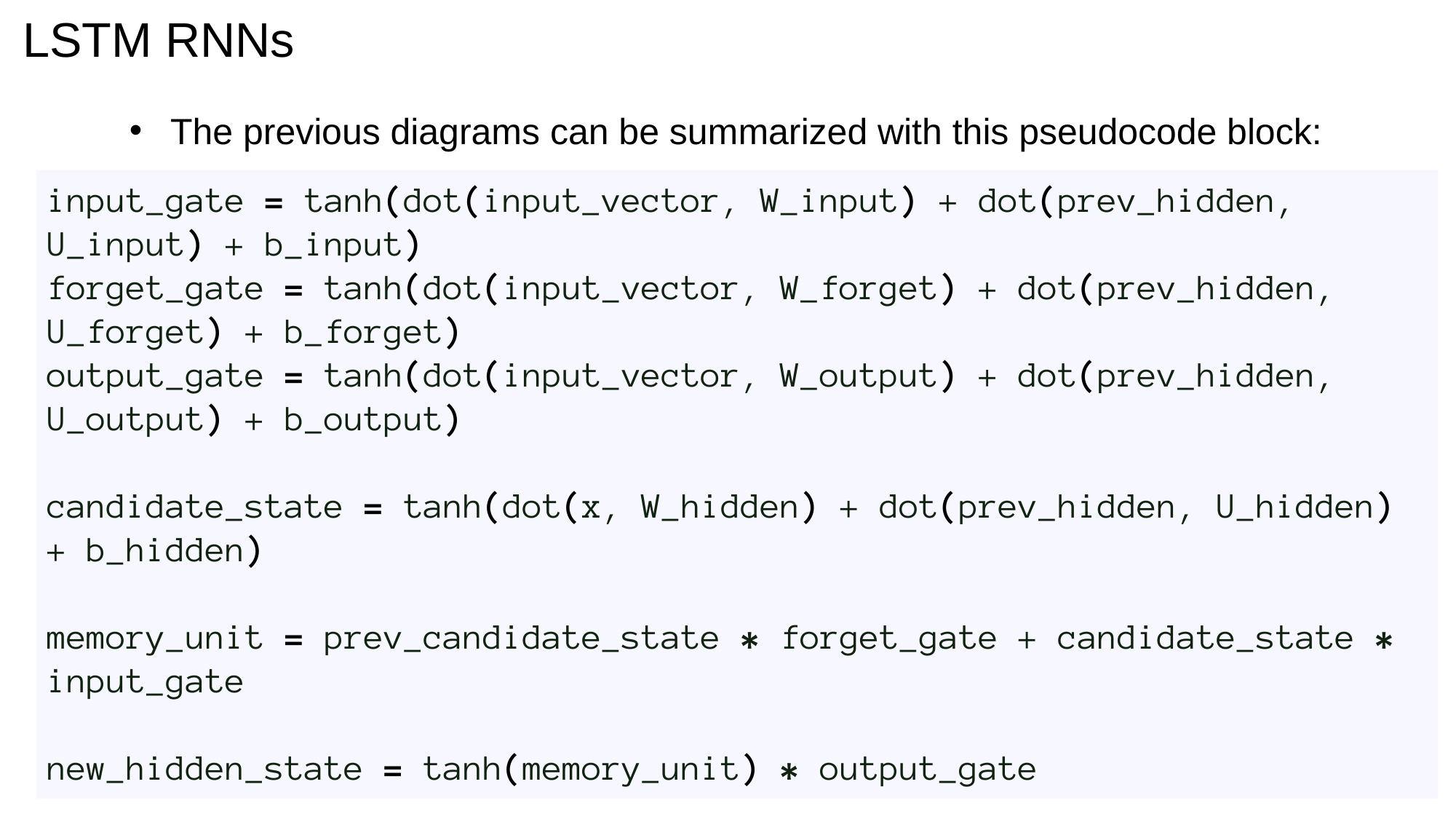

LSTM RNNs
The previous diagrams can be summarized with this pseudocode block:
input_gate = tanh(dot(input_vector, W_input) + dot(prev_hidden, U_input) + b_input)
forget_gate = tanh(dot(input_vector, W_forget) + dot(prev_hidden, U_forget) + b_forget)
output_gate = tanh(dot(input_vector, W_output) + dot(prev_hidden, U_output) + b_output)
candidate_state = tanh(dot(x, W_hidden) + dot(prev_hidden, U_hidden) + b_hidden)
memory_unit = prev_candidate_state * forget_gate + candidate_state * input_gate
new_hidden_state = tanh(memory_unit) * output_gate